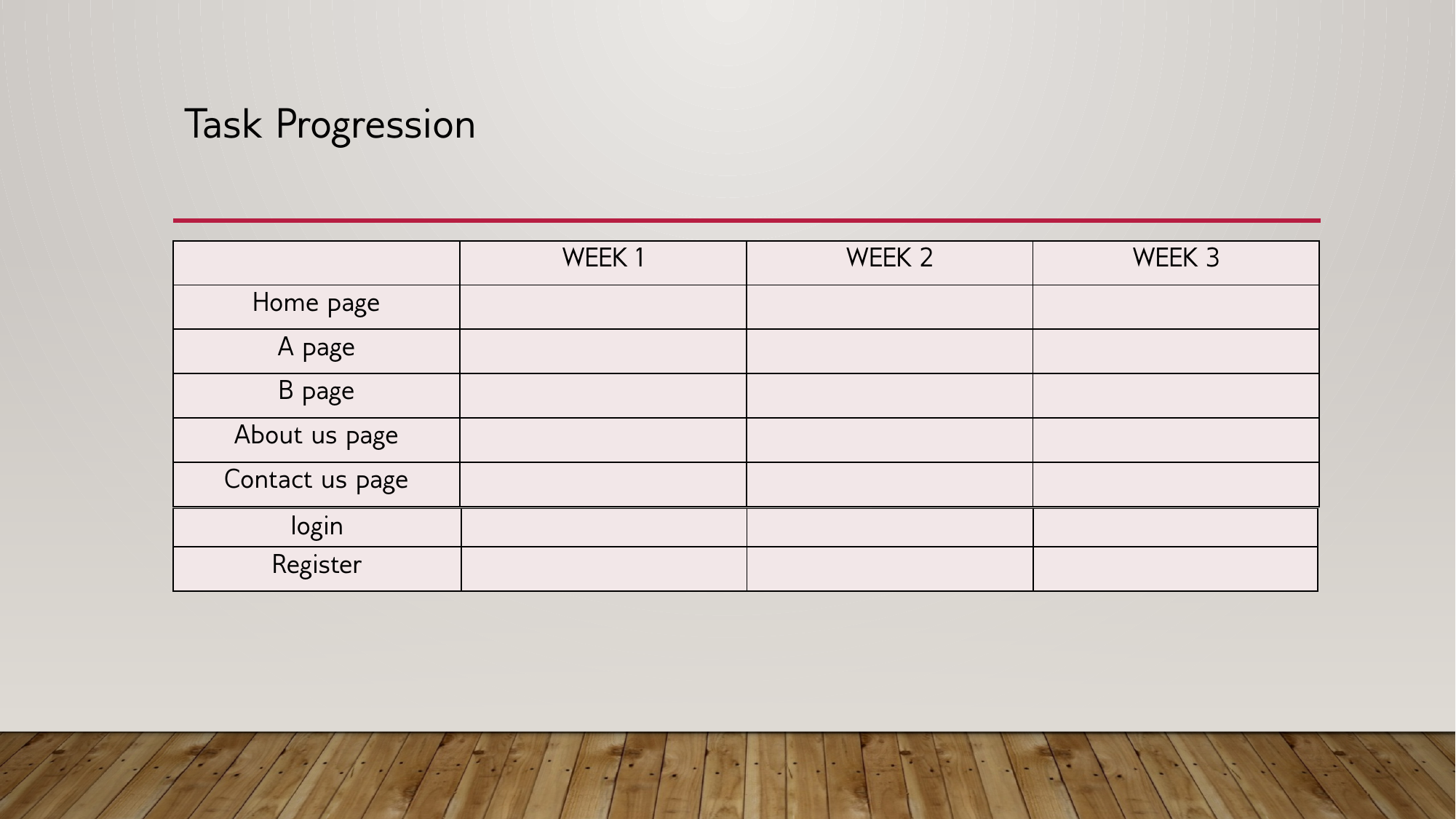

# Task Progression
|  | WEEK 1 | WEEK 2 | WEEK 3 |
| --- | --- | --- | --- |
| Home page |  |  |  |
| A page |  |  |  |
| B page |  |  |  |
| About us page |  |  |  |
| Contact us page |  |  |  |
| login |  |  |  |
| --- | --- | --- | --- |
| Register |  |  |  |